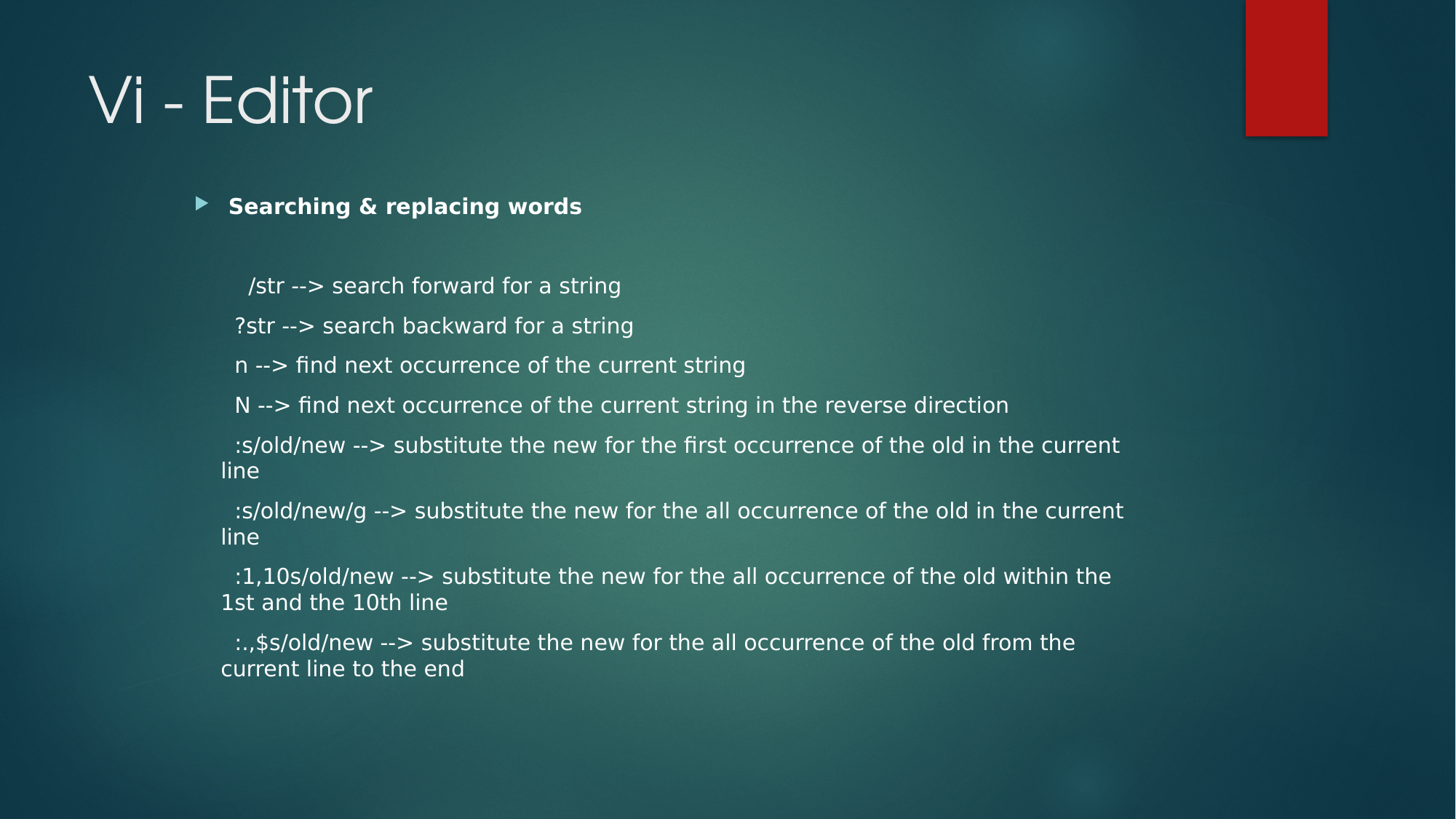

# Vi - Editor
 Searching & replacing words

	    /str --> search forward for a string
		  ?str --> search backward for a string
		  n --> find next occurrence of the current string
		  N --> find next occurrence of the current string in the reverse direction
		  :s/old/new --> substitute the new for the first occurrence of the old in the current line
		  :s/old/new/g --> substitute the new for the all occurrence of the old in the current line
		  :1,10s/old/new --> substitute the new for the all occurrence of the old within the 1st and the 10th line
		  :.,$s/old/new --> substitute the new for the all occurrence of the old from the current line to the end